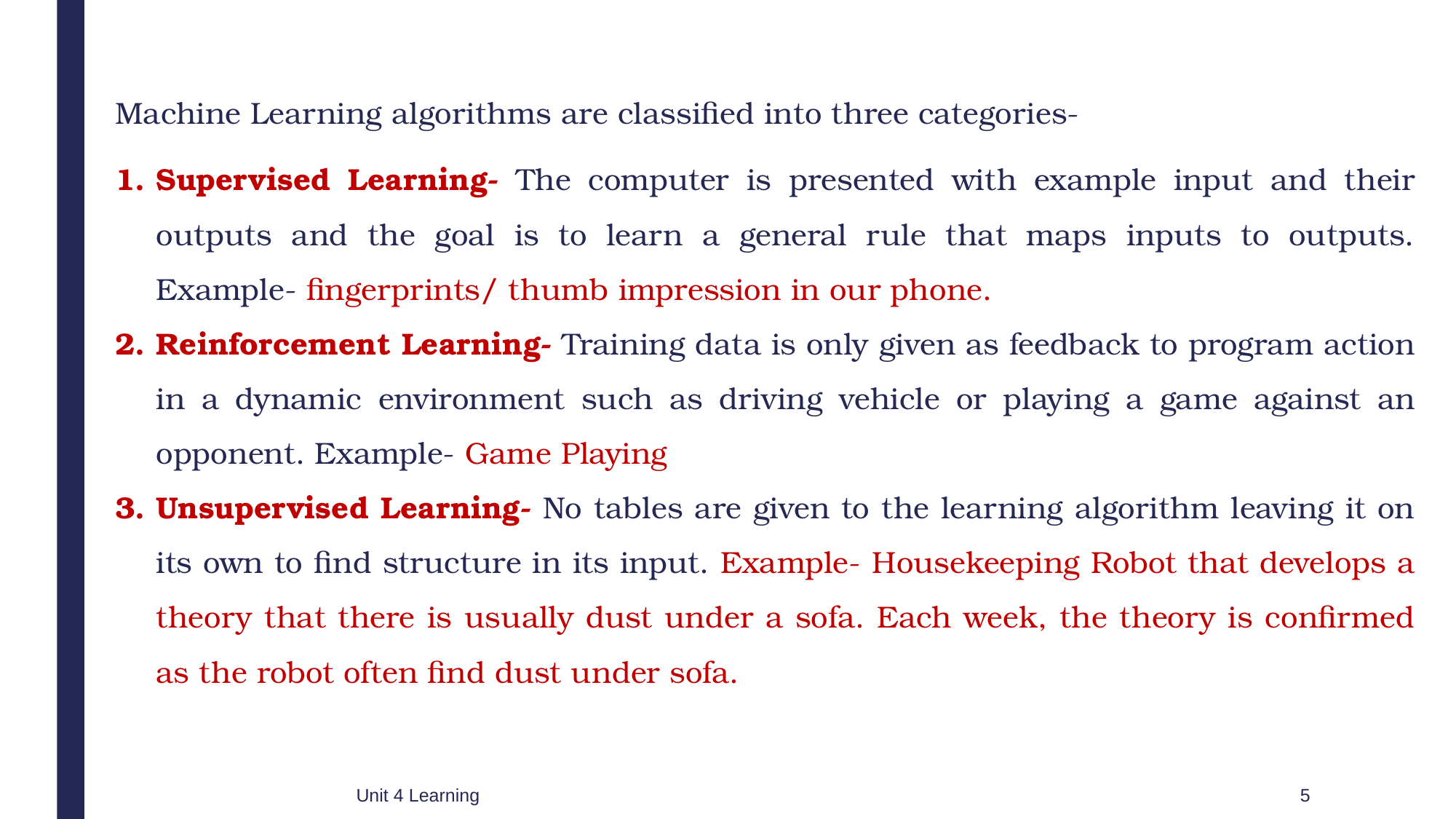

Machine Learning algorithms are classified into three categories-
Supervised Learning- The computer is presented with example input and their outputs and the goal is to learn a general rule that maps inputs to outputs. Example- fingerprints/ thumb impression in our phone.
Reinforcement Learning- Training data is only given as feedback to program action in a dynamic environment such as driving vehicle or playing a game against an opponent. Example- Game Playing
Unsupervised Learning- No tables are given to the learning algorithm leaving it on its own to find structure in its input. Example- Housekeeping Robot that develops a theory that there is usually dust under a sofa. Each week, the theory is confirmed as the robot often find dust under sofa.

Unit 4 Learning
5